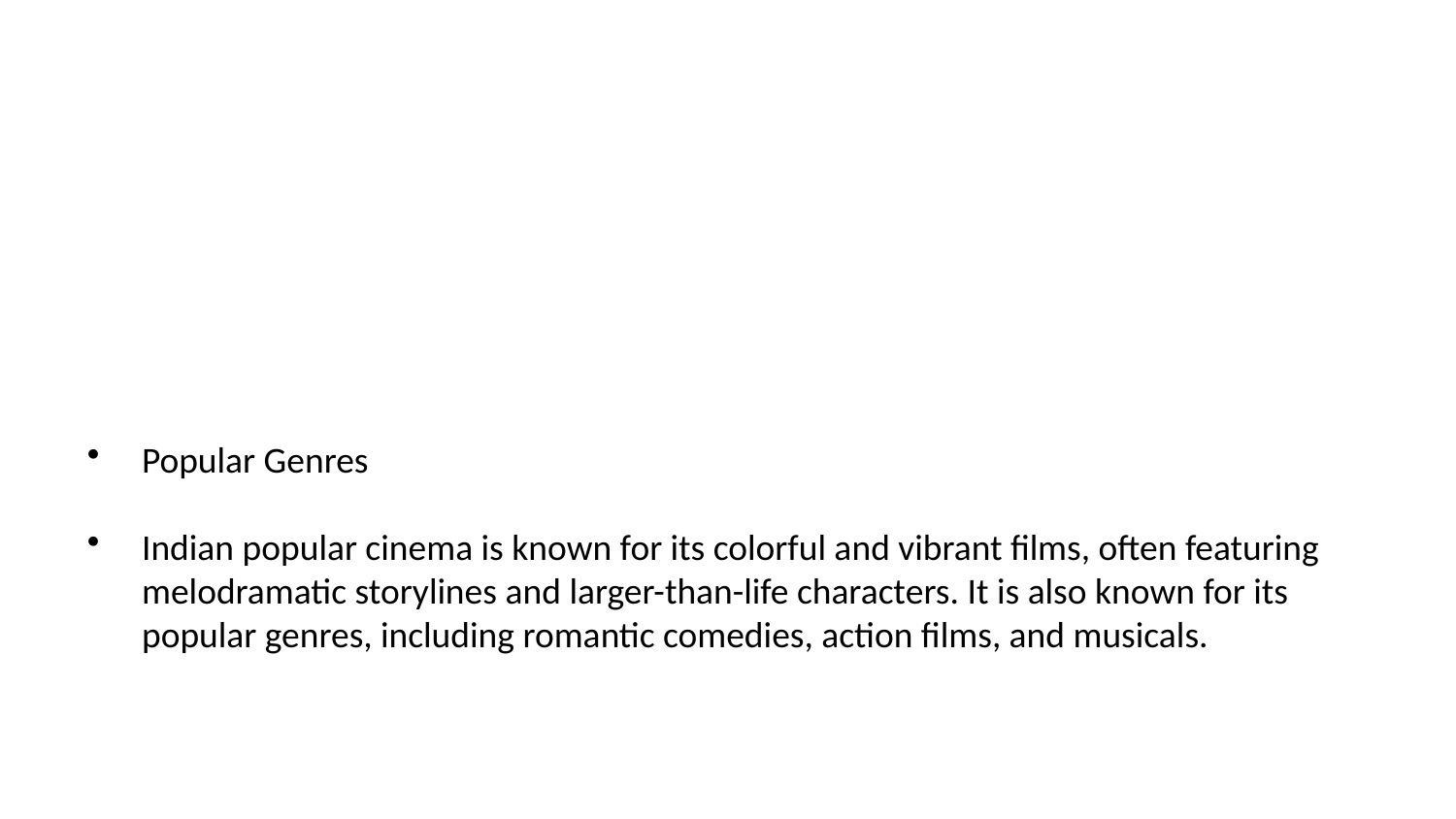

Popular Genres

Indian popular cinema is known for its colorful and vibrant films, often featuring melodramatic storylines and larger-than-life characters. It is also known for its popular genres, including romantic comedies, action films, and musicals.